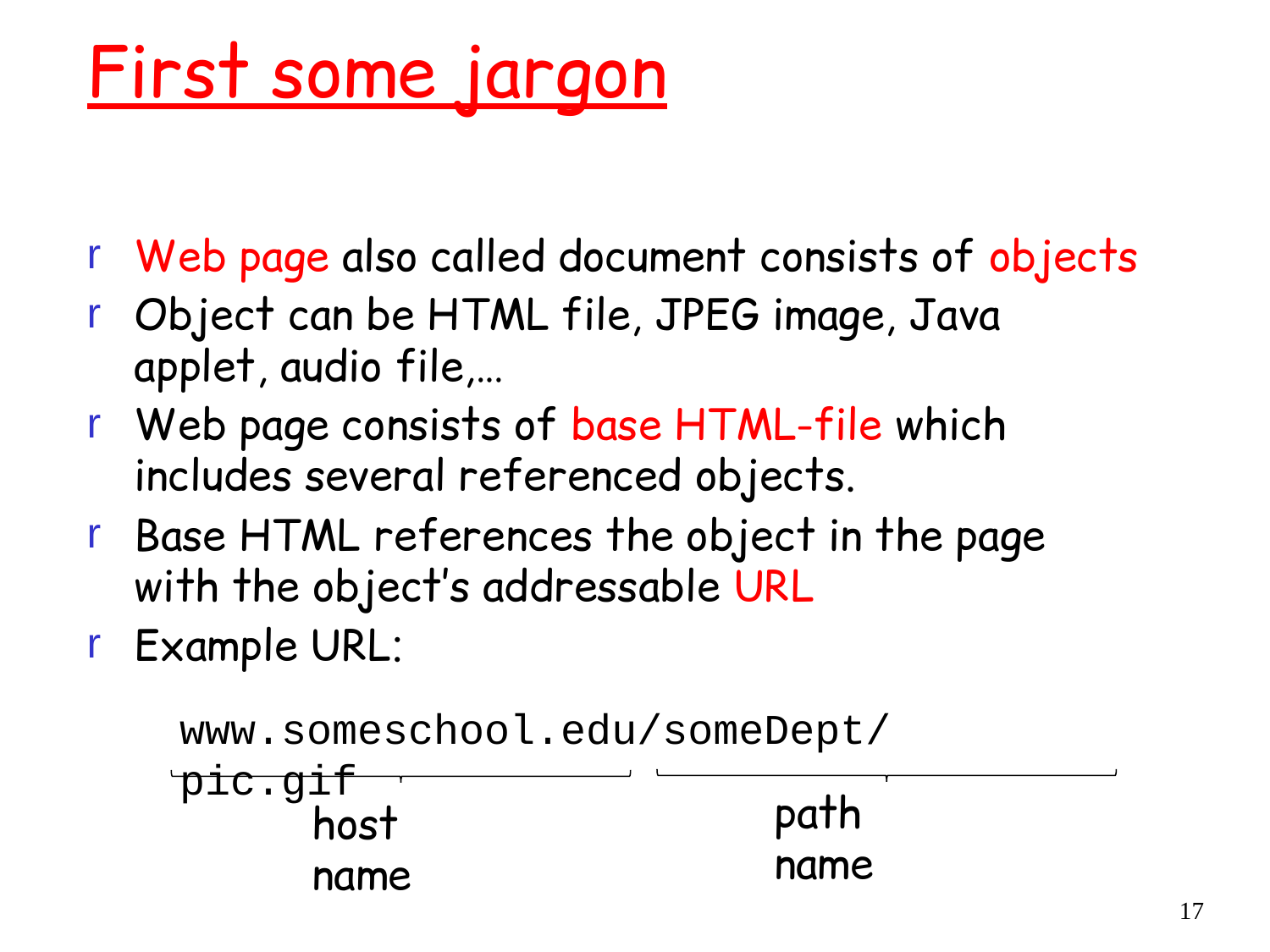

# First some jargon
Web page also called document consists of objects
Object can be HTML file, JPEG image, Java applet, audio file,…
Web page consists of base HTML-file which includes several referenced objects.
Base HTML references the object in the page with the object’s addressable URL
Example URL:

www.someschool.edu/someDept/pic.gif
path name
host name
17